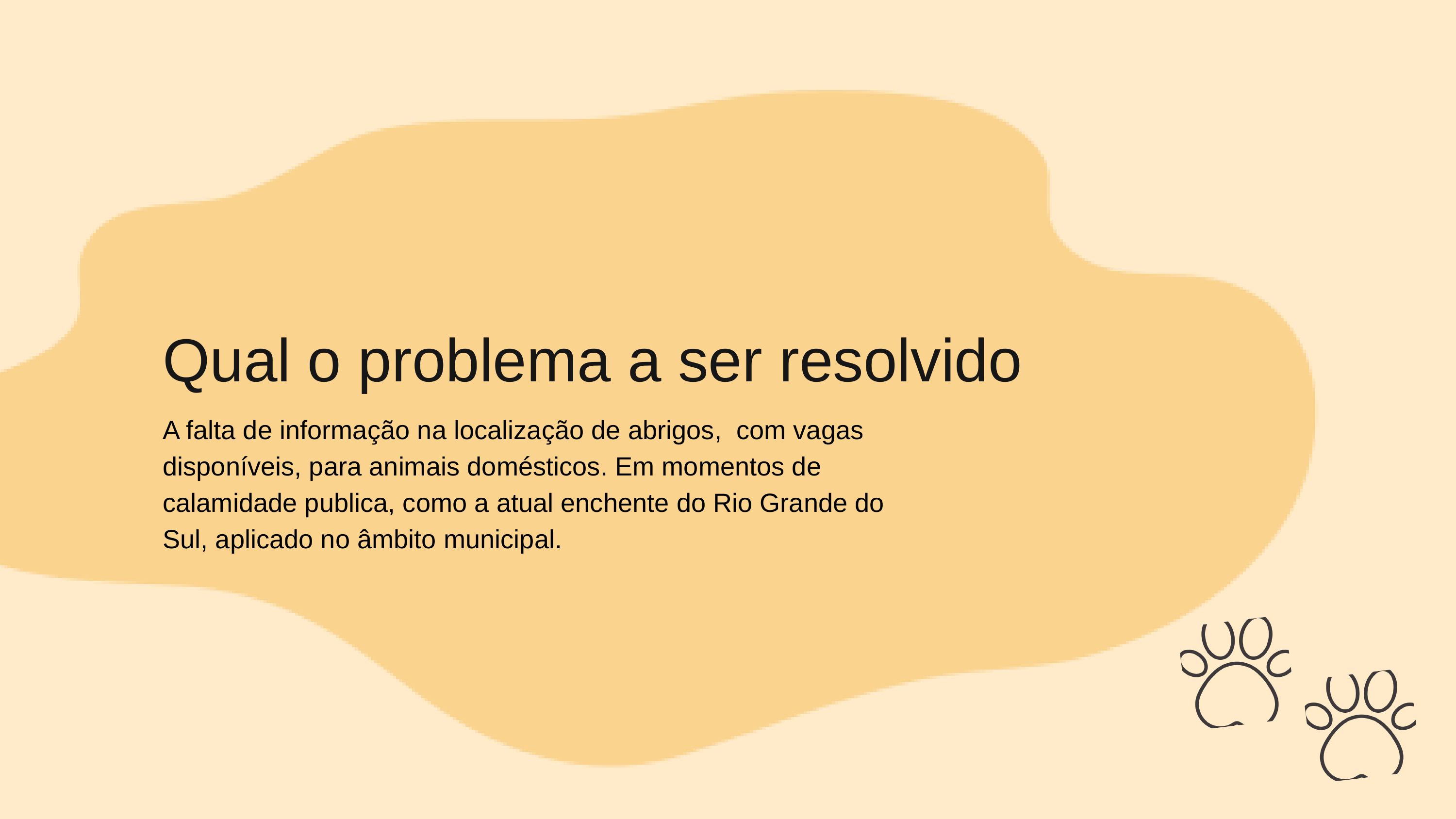

Qual o problema a ser resolvido
A falta de informação na localização de abrigos,  com vagas disponíveis, para animais domésticos. Em momentos de calamidade publica, como a atual enchente do Rio Grande do Sul, aplicado no âmbito municipal.